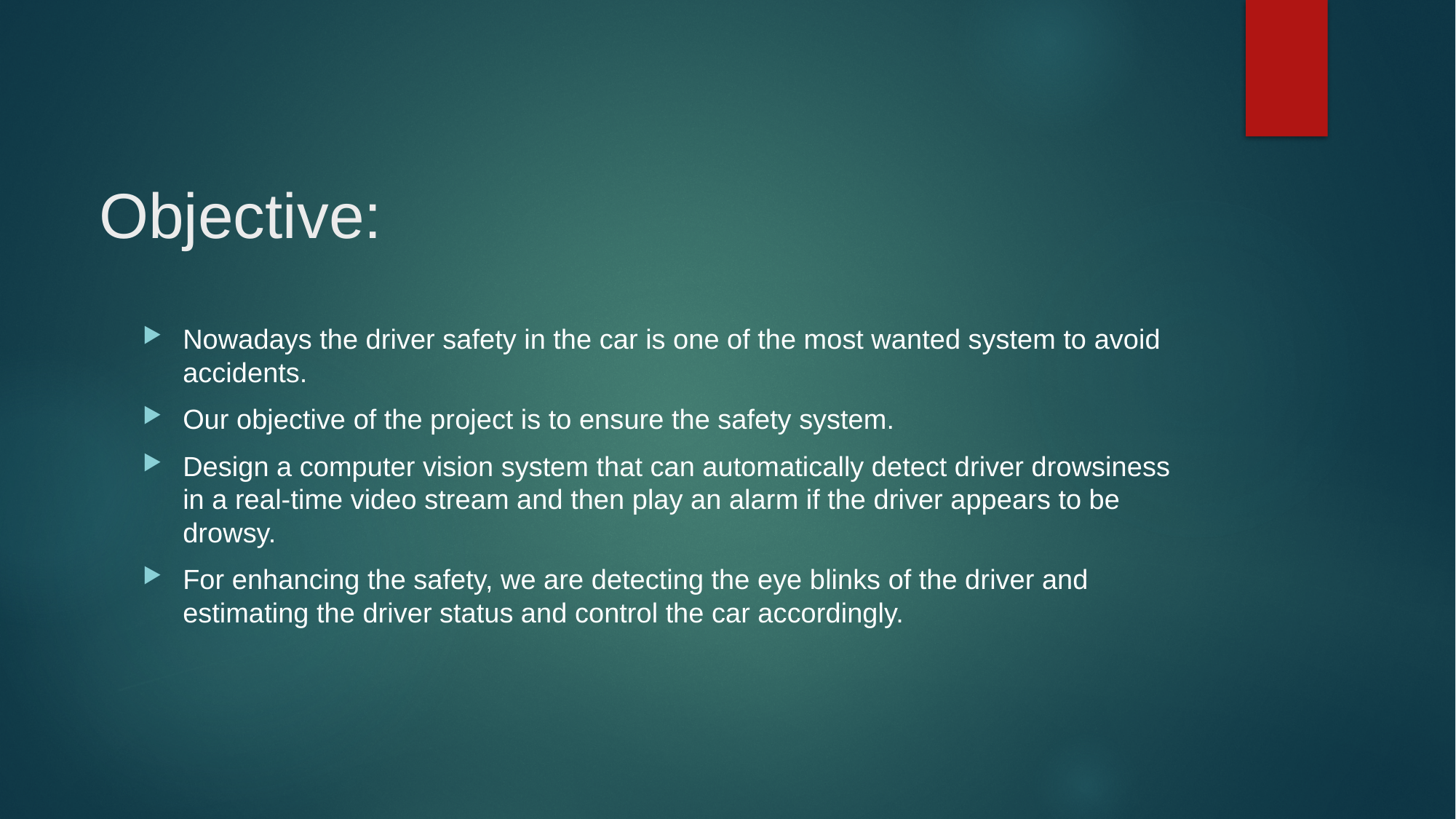

# Objective:
Nowadays the driver safety in the car is one of the most wanted system to avoid accidents.
Our objective of the project is to ensure the safety system.
Design a computer vision system that can automatically detect driver drowsiness in a real-time video stream and then play an alarm if the driver appears to be drowsy.
For enhancing the safety, we are detecting the eye blinks of the driver and estimating the driver status and control the car accordingly.